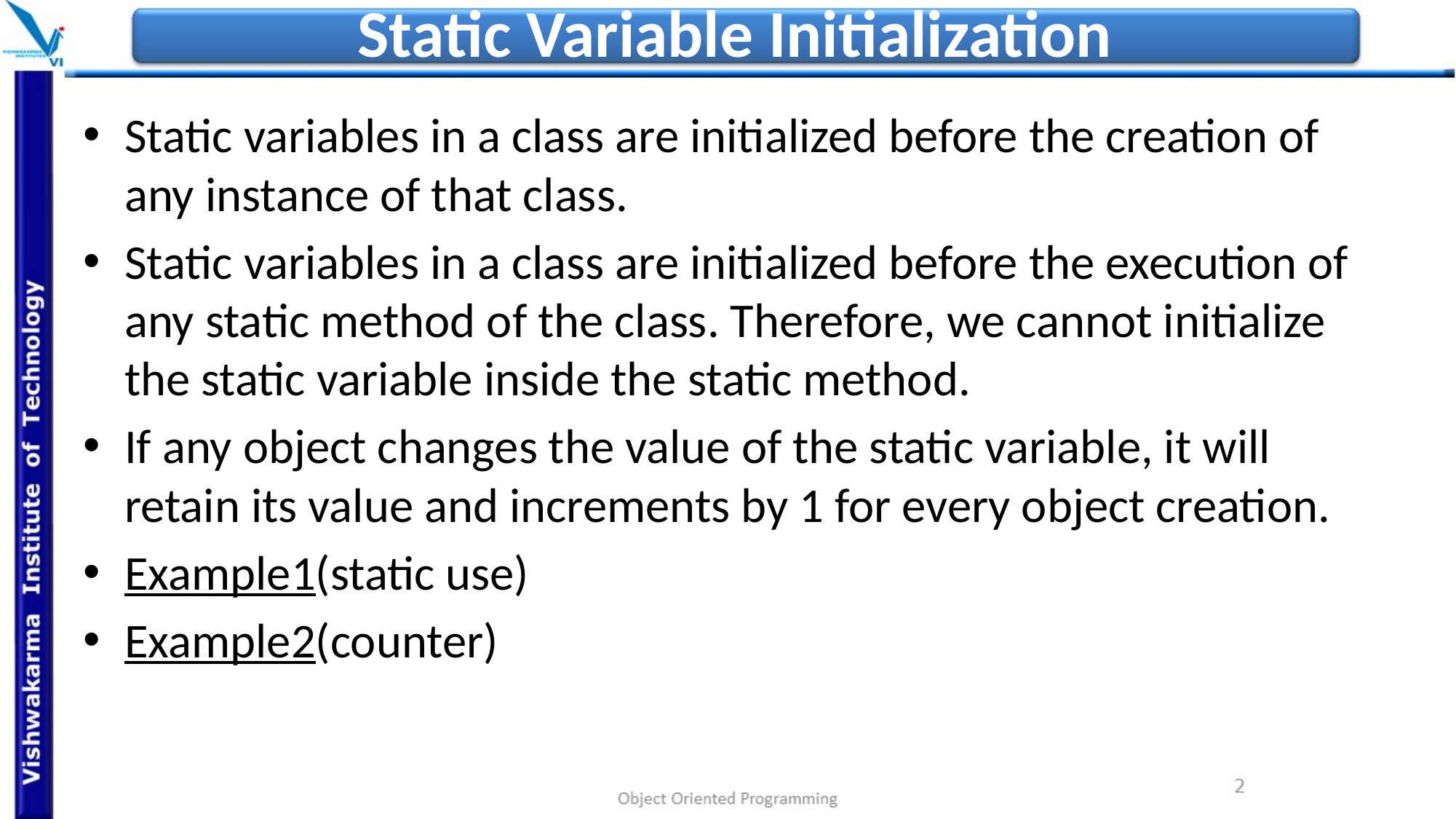

# Static Variable Initialization
Static variables in a class are initialized before the creation of any instance of that class.
Static variables in a class are initialized before the execution of any static method of the class. Therefore, we cannot initialize the static variable inside the static method.
If any object changes the value of the static variable, it will retain its value and increments by 1 for every object creation.
Example1(static use)
Example2(counter)